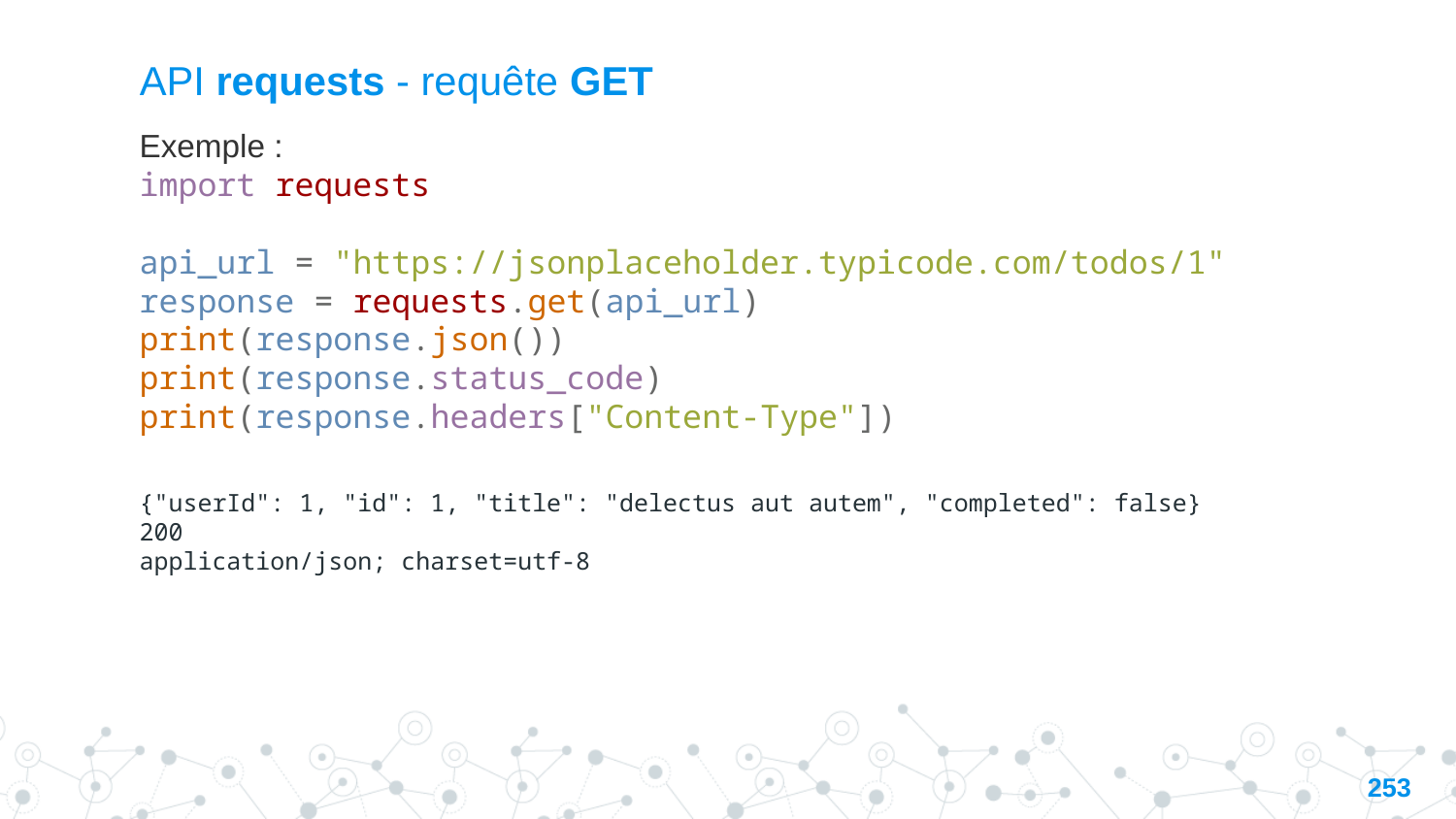

# API requests - requête GET
Exemple :
import requests
api_url = "https://jsonplaceholder.typicode.com/todos/1"
response = requests.get(api_url)
print(response.json())
print(response.status_code)
print(response.headers["Content-Type"])
{"userId": 1, "id": 1, "title": "delectus aut autem", "completed": false}
200
application/json; charset=utf-8
253